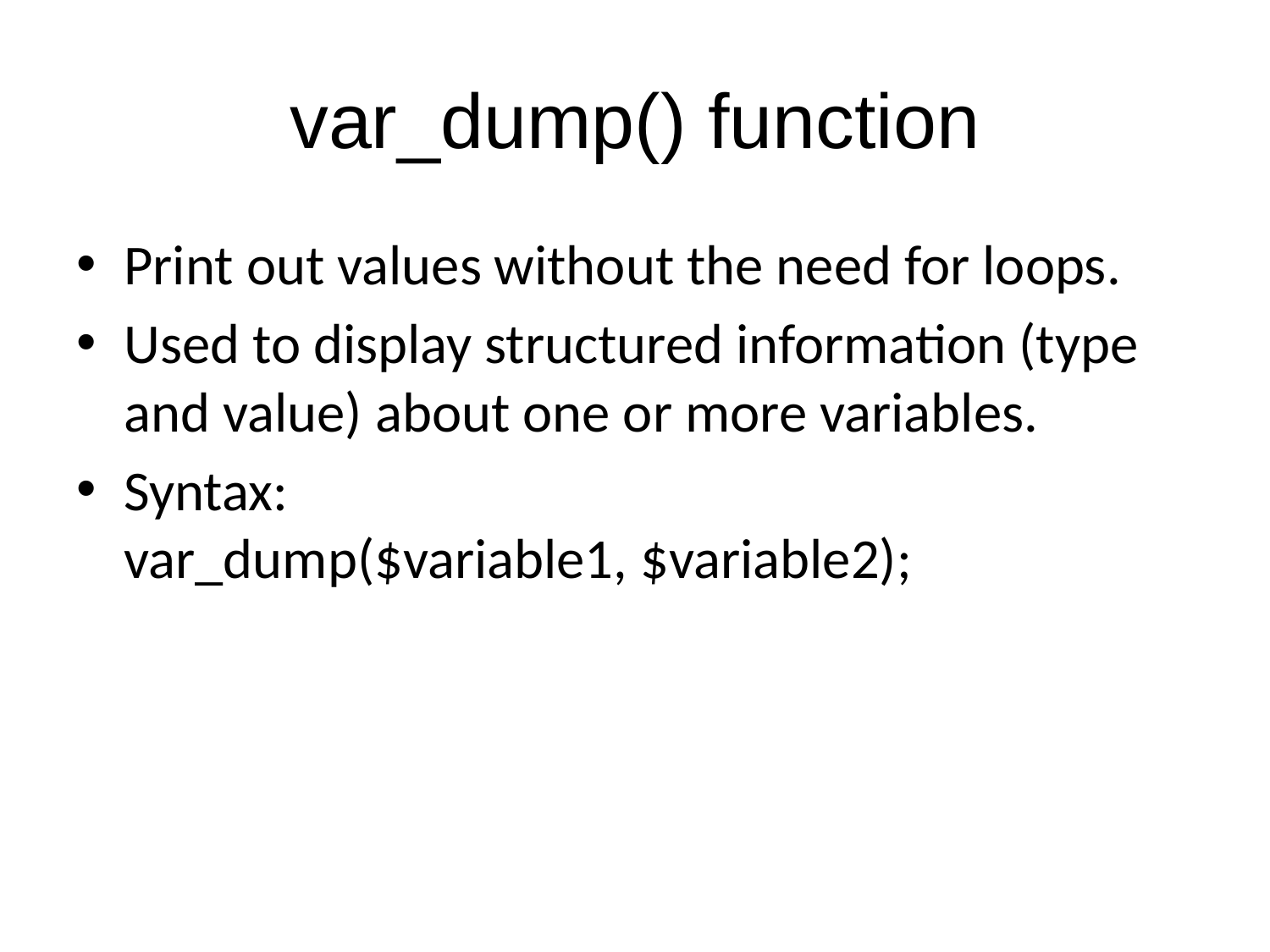

# var_dump() function
Print out values without the need for loops.
Used to display structured information (type and value) about one or more variables.
Syntax:
var_dump($variable1, $variable2);